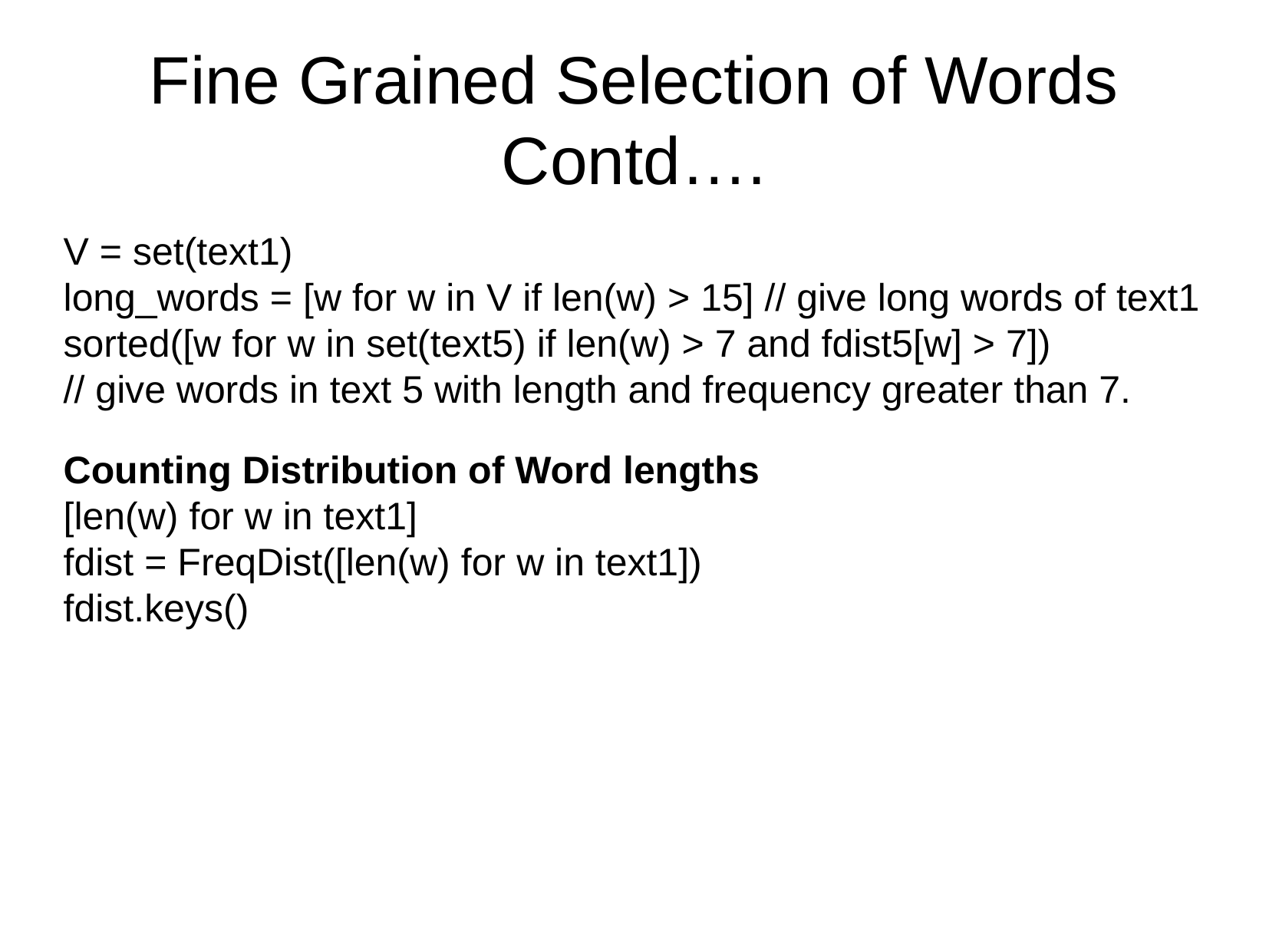

Fine Grained Selection of Words Contd….
V = set(text1)
long_words = [w for w in V if len(w) > 15] // give long words of text1
sorted([w for w in set(text5) if len(w) > 7 and fdist5[w] > 7])
// give words in text 5 with length and frequency greater than 7.

Counting Distribution of Word lengths
[len(w) for w in text1]
fdist = FreqDist([len(w) for w in text1])
fdist.keys()